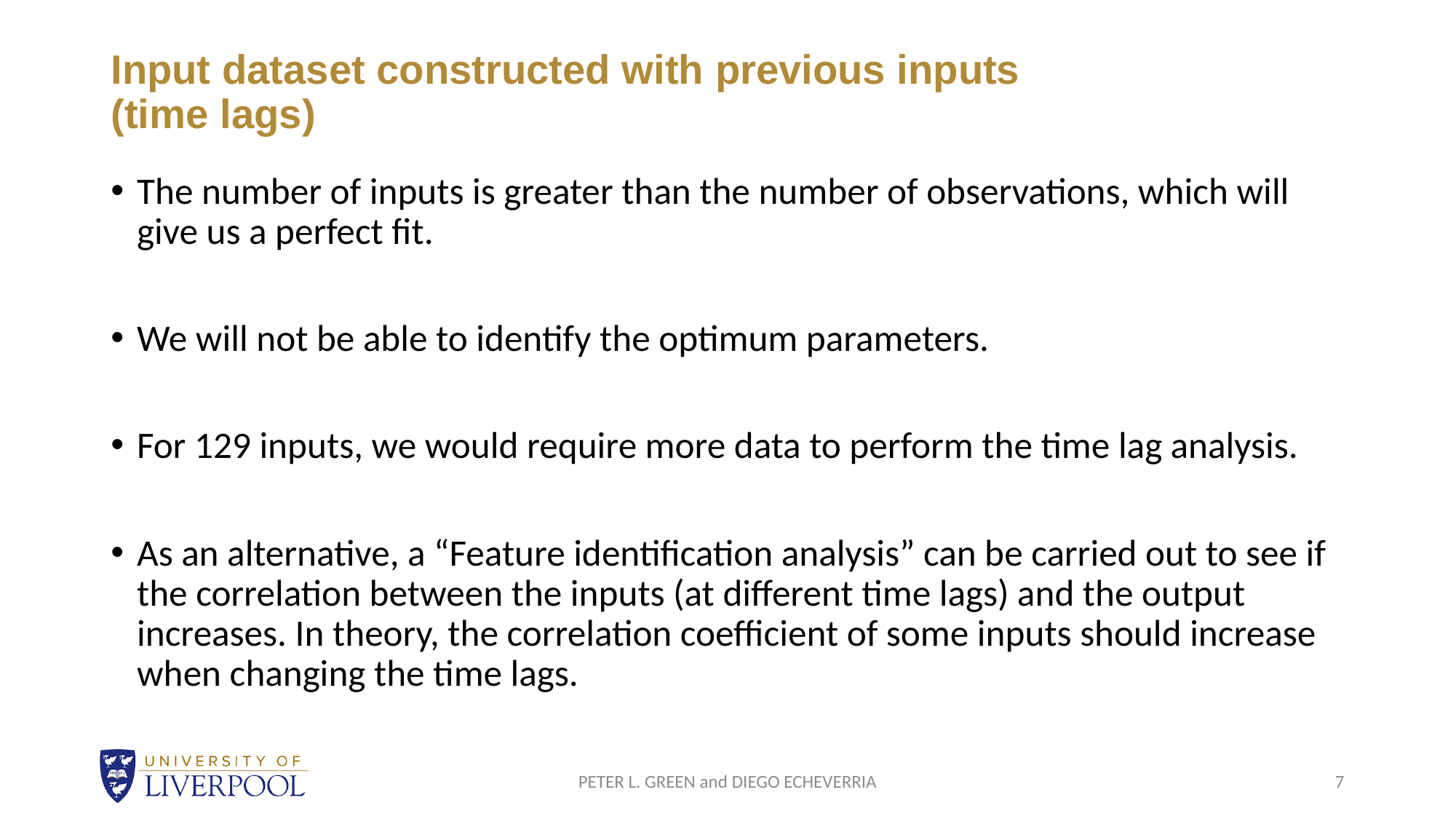

# Input dataset constructed with previous inputs (time lags)
The number of inputs is greater than the number of observations, which will give us a perfect fit.

We will not be able to identify the optimum parameters.

For 129 inputs, we would require more data to perform the time lag analysis.

As an alternative, a “Feature identification analysis” can be carried out to see if the correlation between the inputs (at different time lags) and the output increases. In theory, the correlation coefficient of some inputs should increase when changing the time lags.

PETER L. GREEN and DIEGO ECHEVERRIA
7